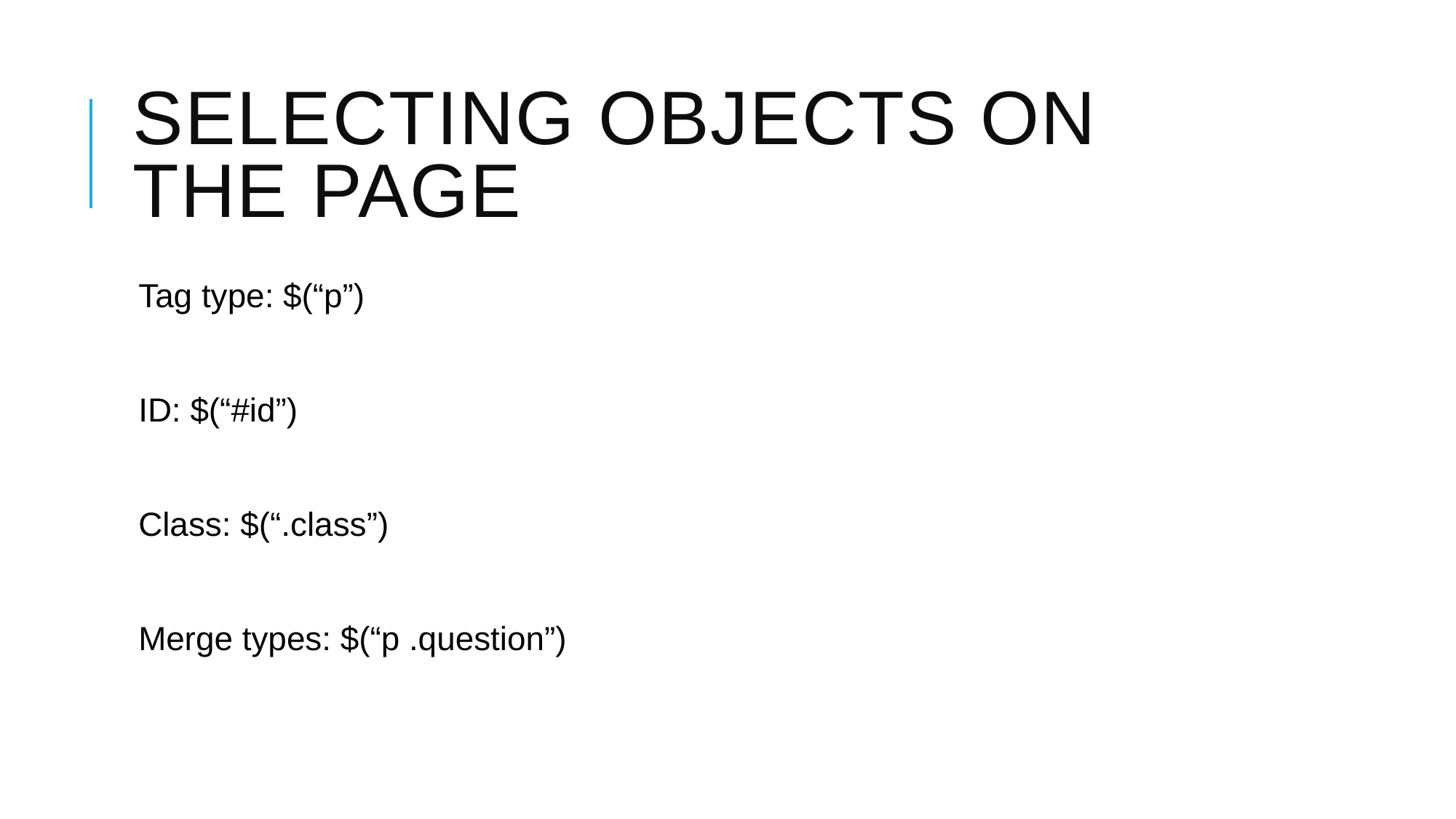

# Selecting objects on the page
Tag type: $(“p”)

ID: $(“#id”)

Class: $(“.class”)

Merge types: $(“p .question”)